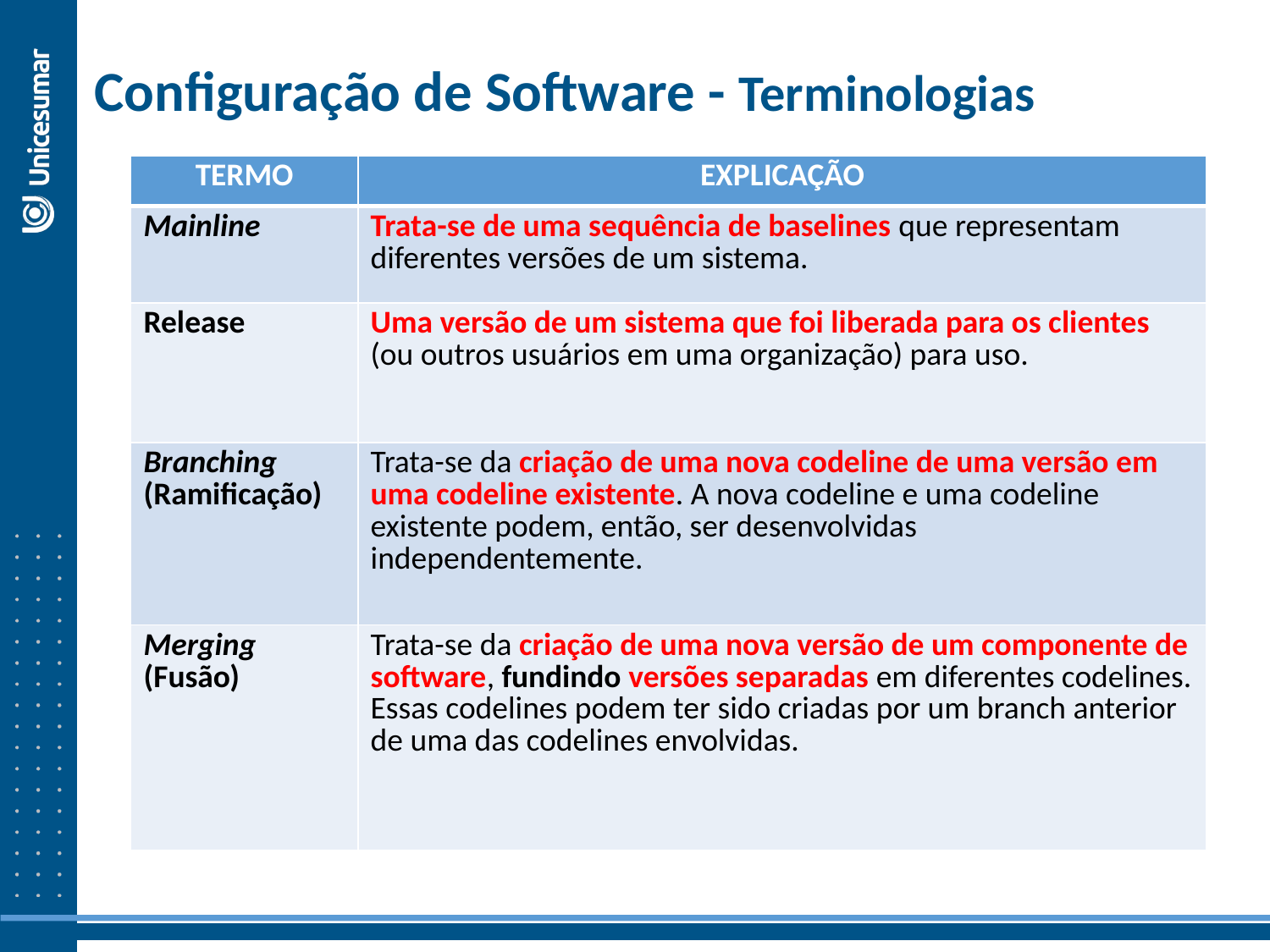

Configuração de Software - Terminologias
| TERMO | EXPLICAÇÃO |
| --- | --- |
| Mainline | Trata-se de uma sequência de baselines que representam diferentes versões de um sistema. |
| Release | Uma versão de um sistema que foi liberada para os clientes (ou outros usuários em uma organização) para uso. |
| Branching (Ramificação) | Trata-se da criação de uma nova codeline de uma versão em uma codeline existente. A nova codeline e uma codeline existente podem, então, ser desenvolvidas independentemente. |
| Merging (Fusão) | Trata-se da criação de uma nova versão de um componente de software, fundindo versões separadas em diferentes codelines. Essas codelines podem ter sido criadas por um branch anterior de uma das codelines envolvidas. |